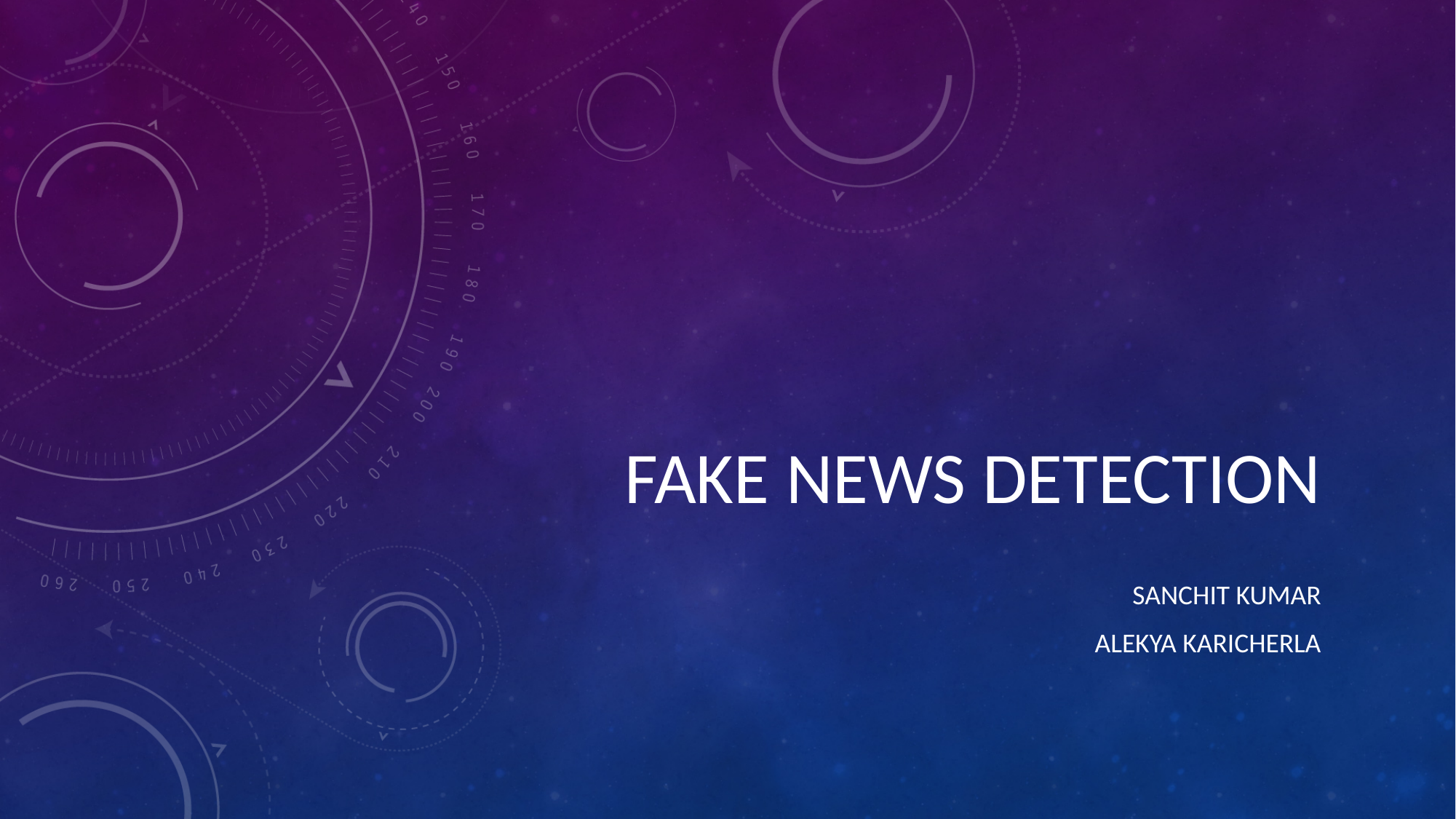

# FAKE NEWS DETECTION

Sanchit Kumar
Alekya Karicherla